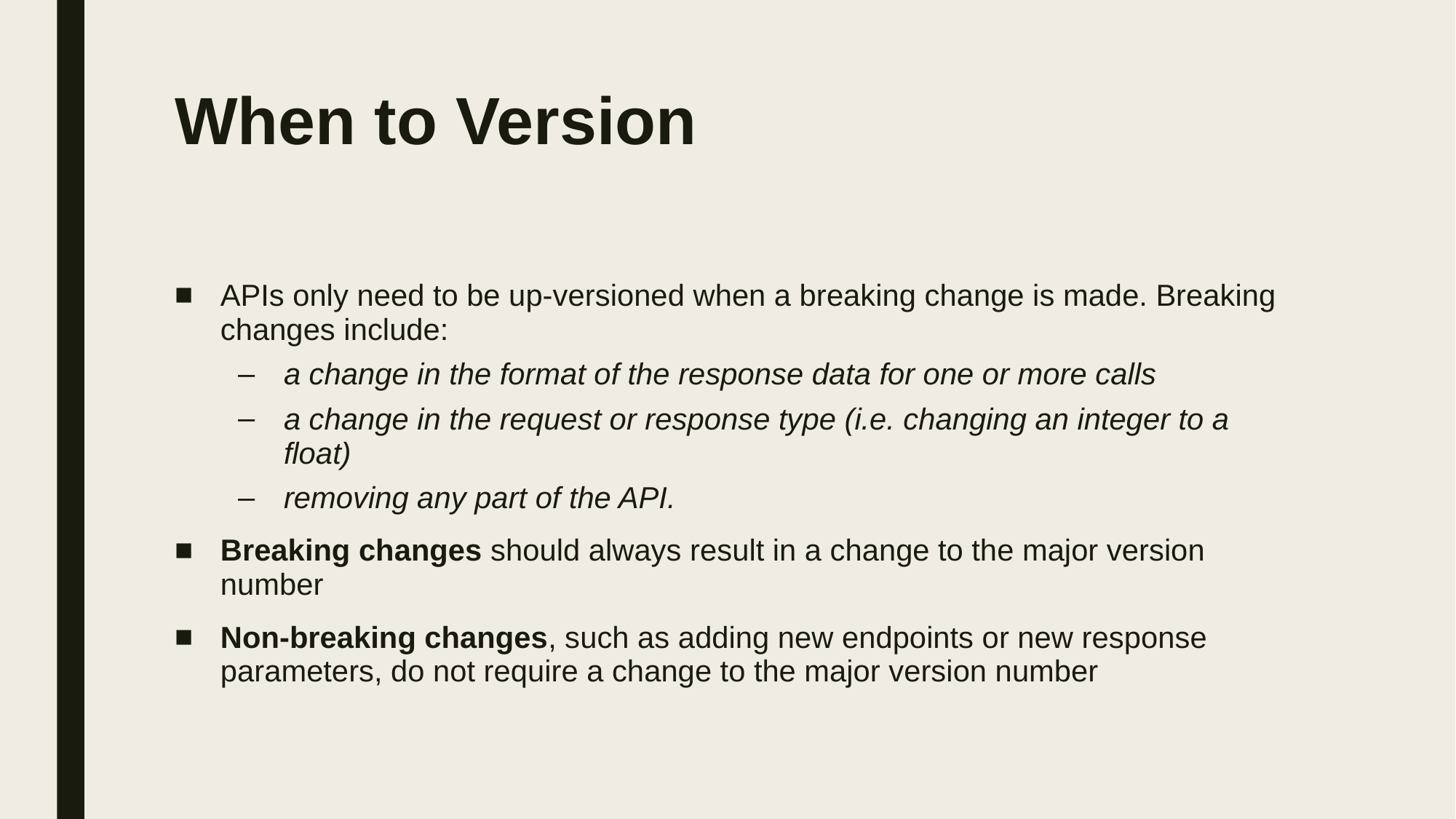

# When to Version
APIs only need to be up-versioned when a breaking change is made. Breaking changes include:
a change in the format of the response data for one or more calls
a change in the request or response type (i.e. changing an integer to a float)
removing any part of the API.
Breaking changes should always result in a change to the major version number
Non-breaking changes, such as adding new endpoints or new response parameters, do not require a change to the major version number